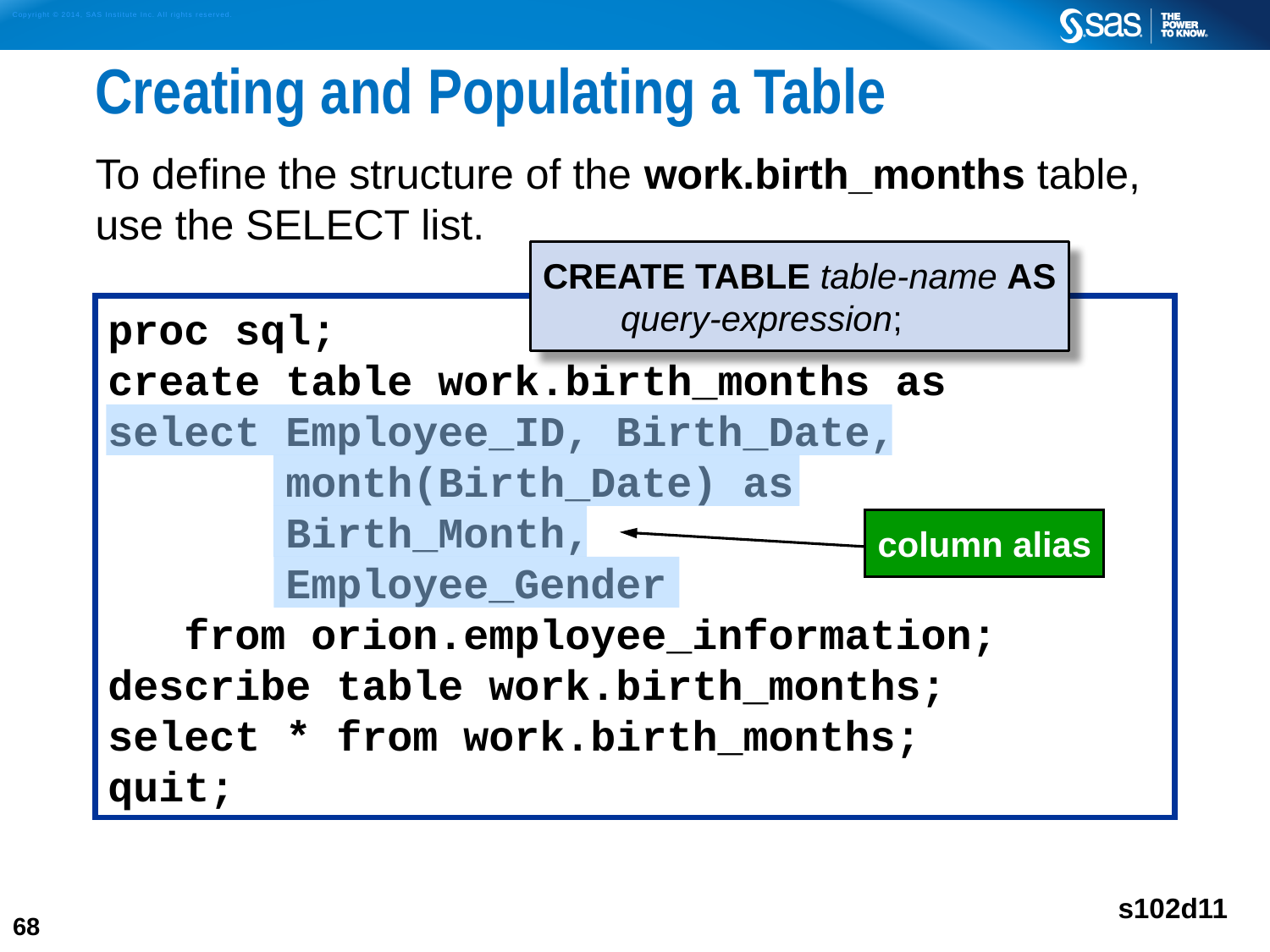

# Creating and Populating a Table
To define the structure of the work.birth_months table, use the SELECT list.
CREATE TABLE table-name AS
        query-expression;
proc sql;
create table work.birth_months as
select Employee_ID, Birth_Date,
       month(Birth_Date) as
       Birth_Month,
       Employee_Gender
   from orion.employee_information;
describe table work.birth_months;
select * from work.birth_months;
quit;

column alias

s102d11